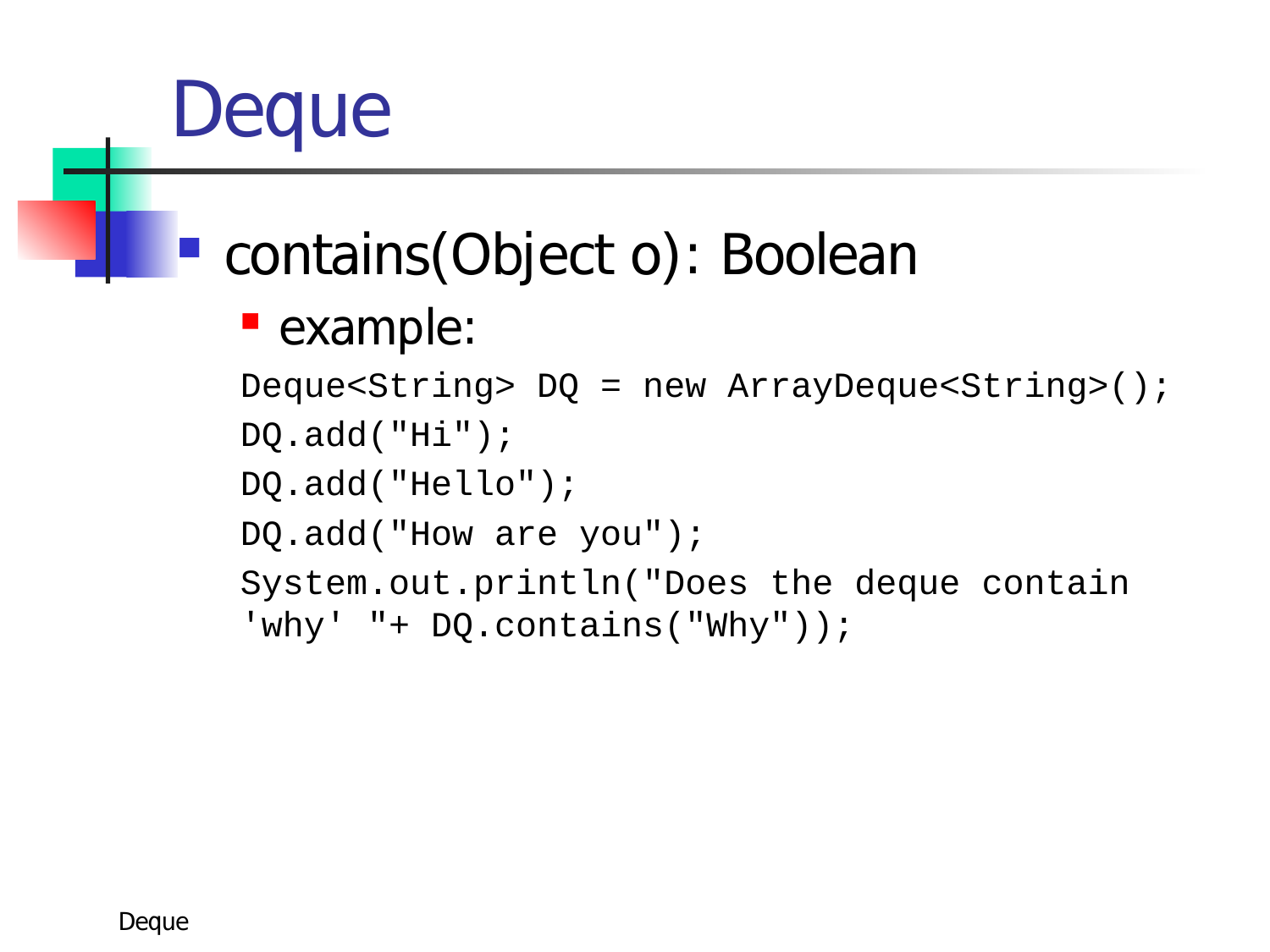

# Deque
contains(Object o): Boolean
example:
Deque<String> DQ = new ArrayDeque<String>();
DQ.add("Hi");
DQ.add("Hello");
DQ.add("How are you");
System.out.println("Does the deque contain 'why' "+ DQ.contains("Why"));

Deque